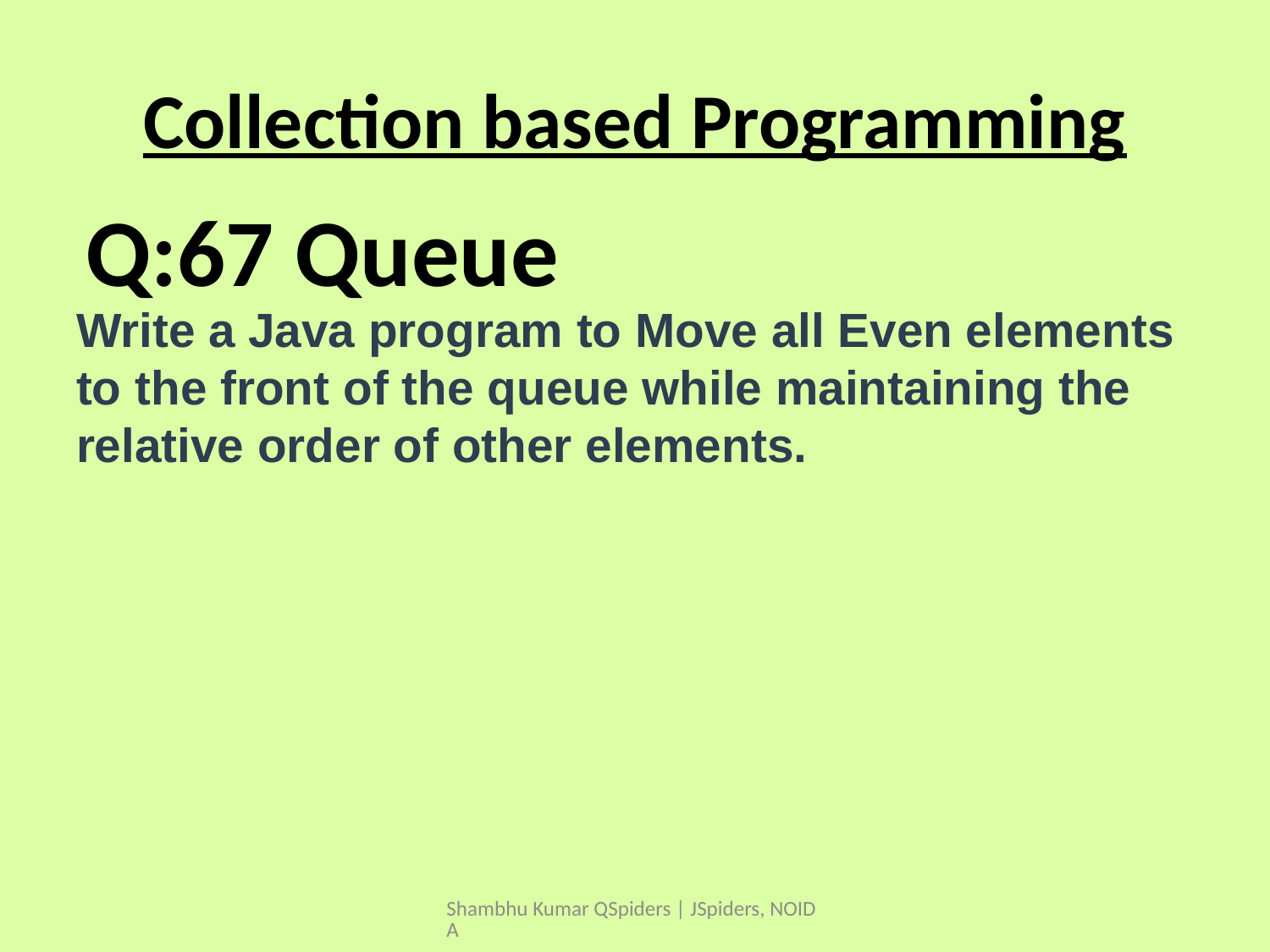

# Collection based Programming

Write a Java program to Move all Even elements to the front of the queue while maintaining the relative order of other elements.
Q:67 Queue
Shambhu Kumar QSpiders | JSpiders, NOIDA